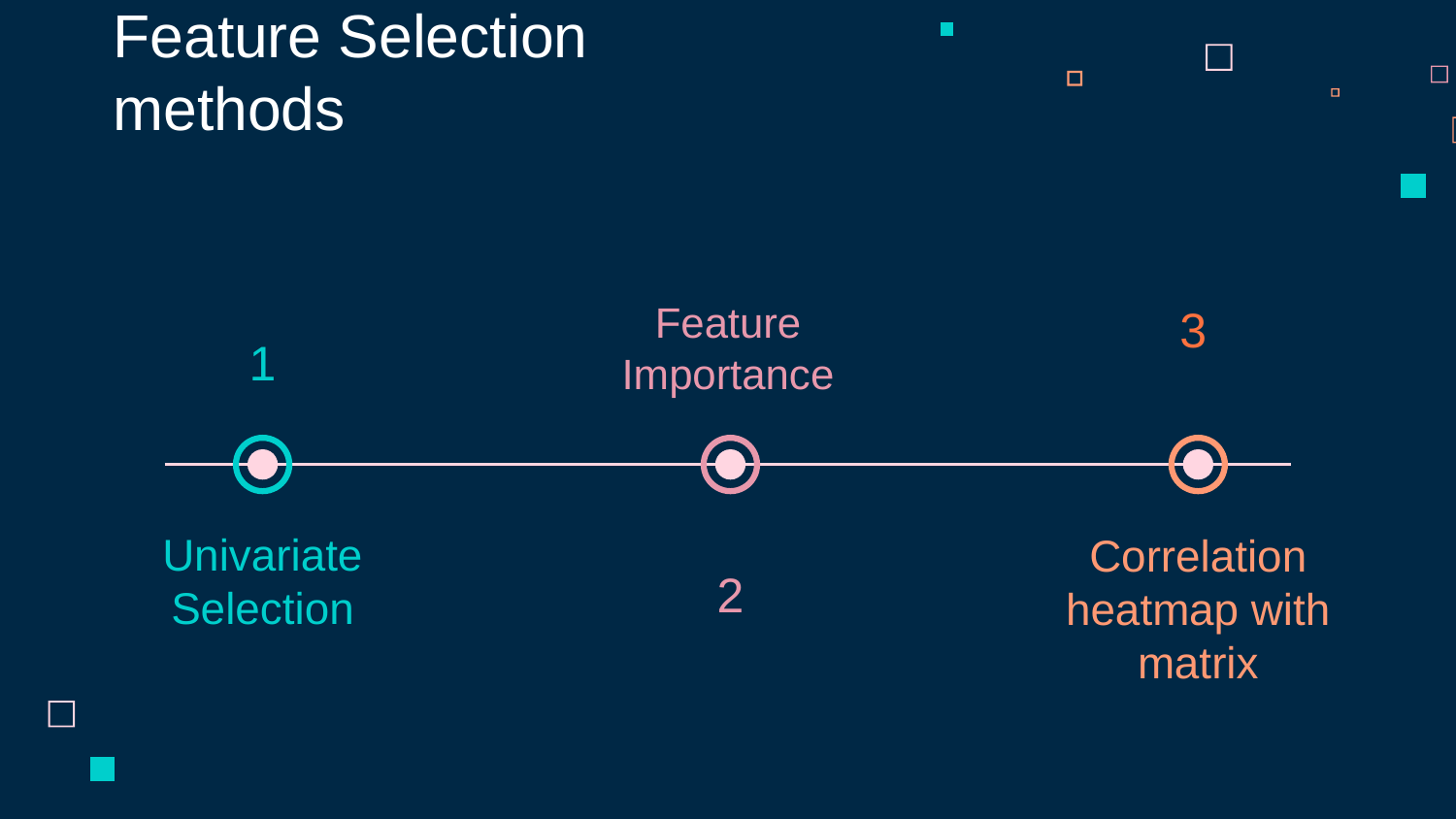

# Feature Selection methods
3
Feature Importance
1

Univariate Selection
Correlation heatmap with matrix
2